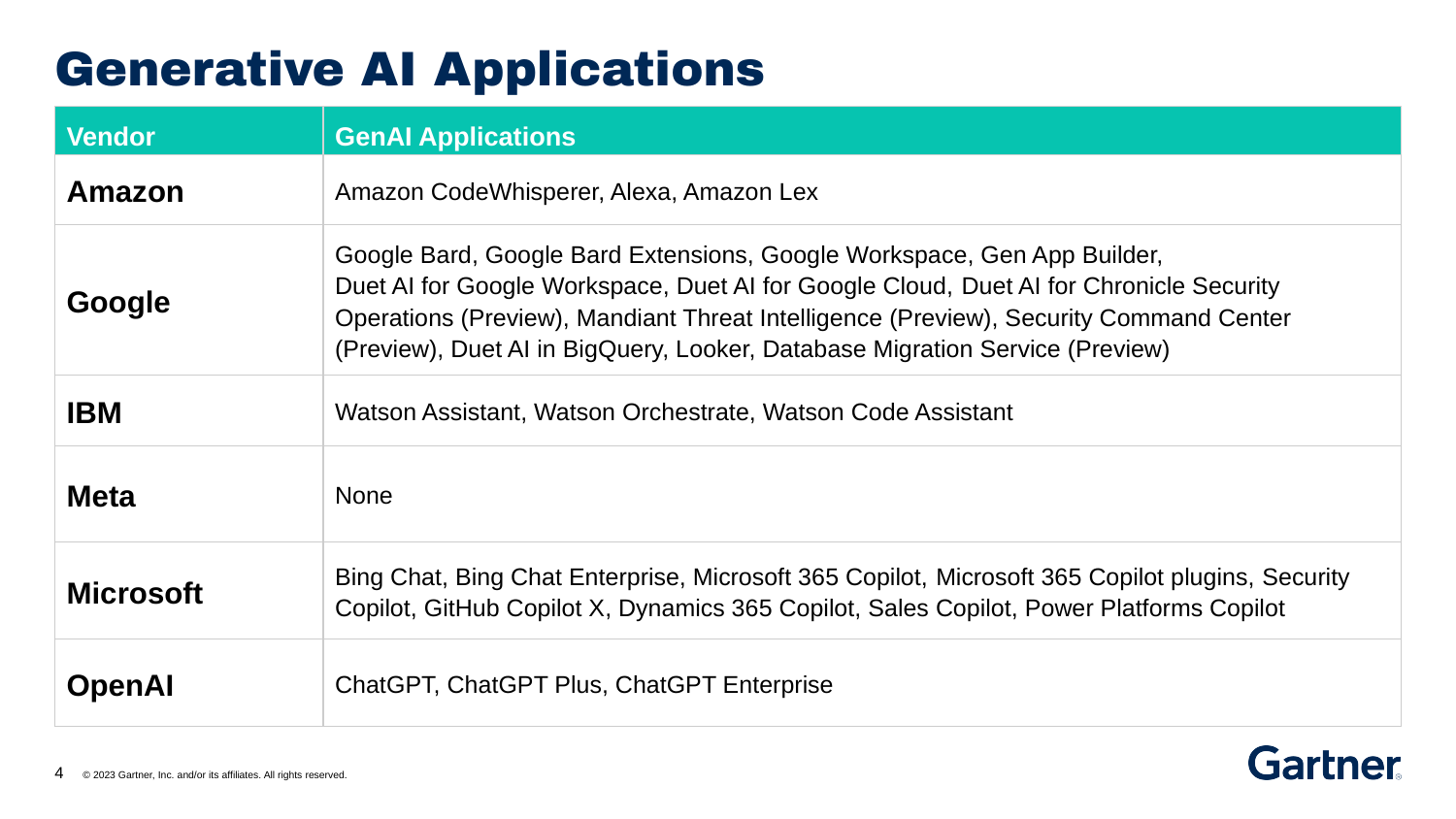

# Generative AI Applications
| Vendor | GenAI Applications |
| --- | --- |
| Amazon | Amazon CodeWhisperer, Alexa, Amazon Lex |
| Google | Google Bard, Google Bard Extensions, Google Workspace, Gen App Builder, Duet AI for Google Workspace, Duet AI for Google Cloud, Duet AI for Chronicle Security Operations (Preview), Mandiant Threat Intelligence (Preview), Security Command Center (Preview), Duet AI in BigQuery, Looker, Database Migration Service (Preview) |
| IBM | Watson Assistant, Watson Orchestrate, Watson Code Assistant |
| Meta | None |
| Microsoft | Bing Chat, Bing Chat Enterprise, Microsoft 365 Copilot, Microsoft 365 Copilot plugins, Security Copilot, GitHub Copilot X, Dynamics 365 Copilot, Sales Copilot, Power Platforms Copilot |
| OpenAI | ChatGPT, ChatGPT Plus, ChatGPT Enterprise |